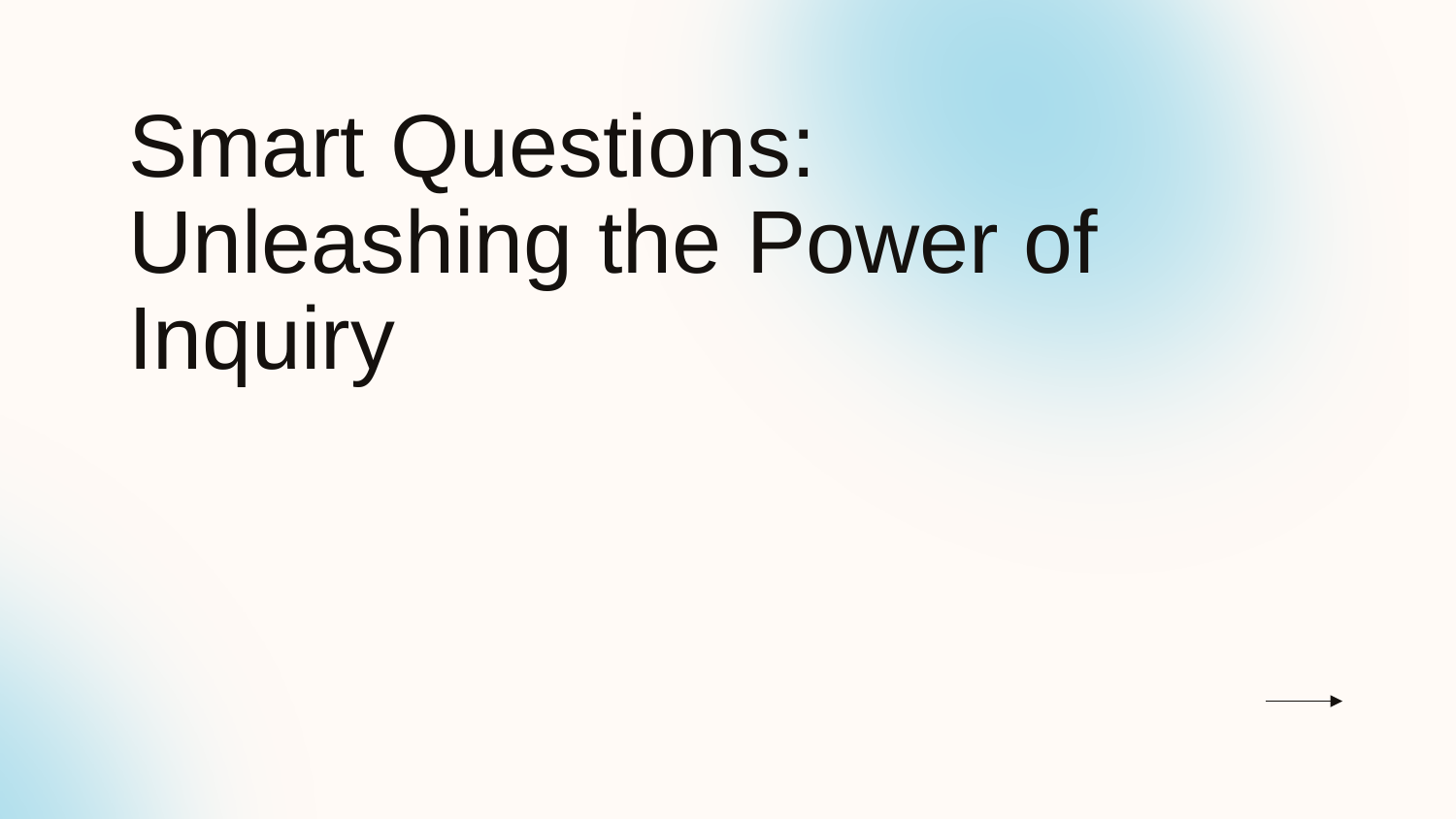

# Smart Questions: Unleashing the Power of Inquiry